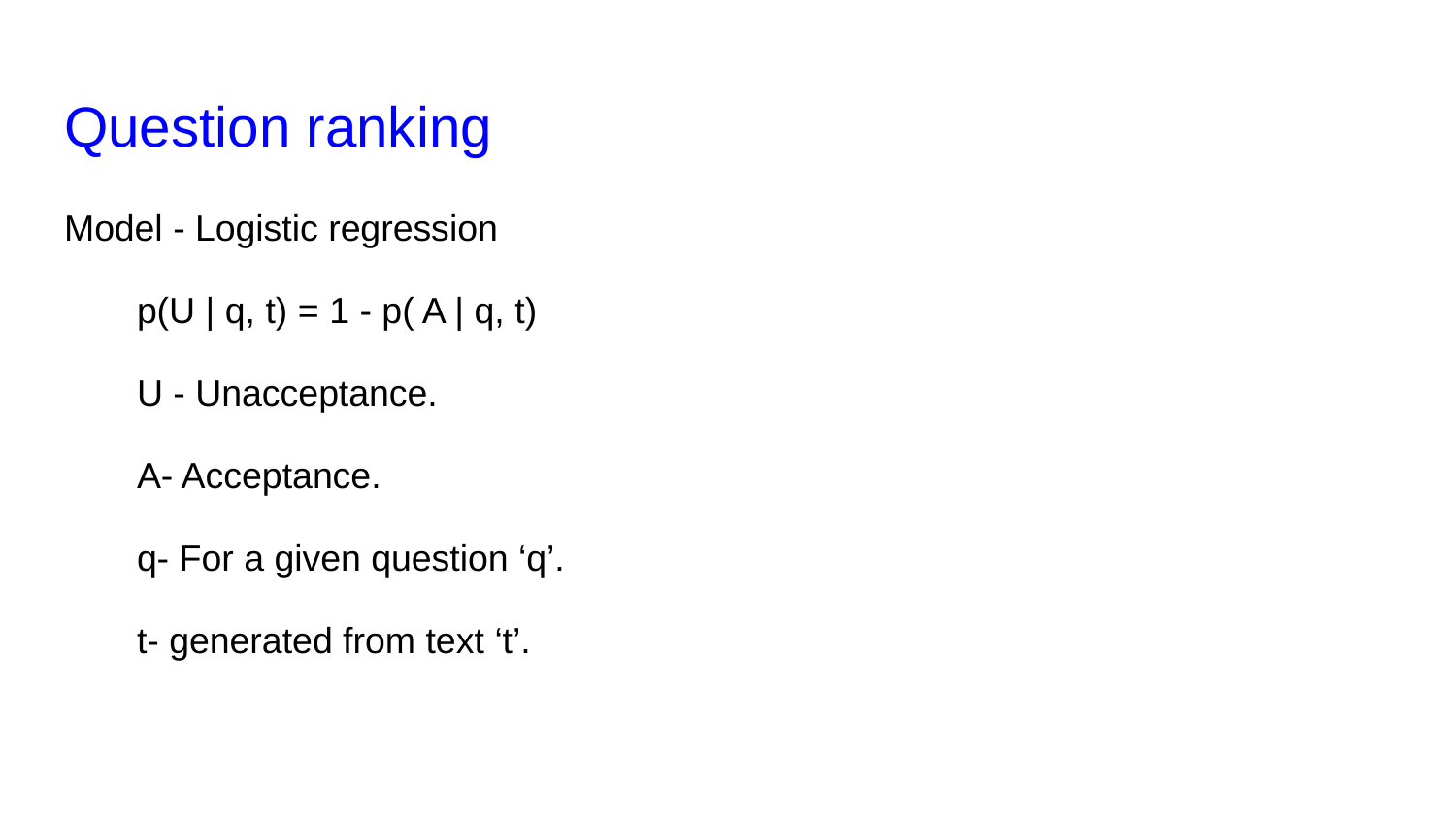

# Question ranking
Model - Logistic regression
p(U | q, t) = 1 - p( A | q, t)
U - Unacceptance.
A- Acceptance.
q- For a given question ‘q’.
t- generated from text ‘t’.